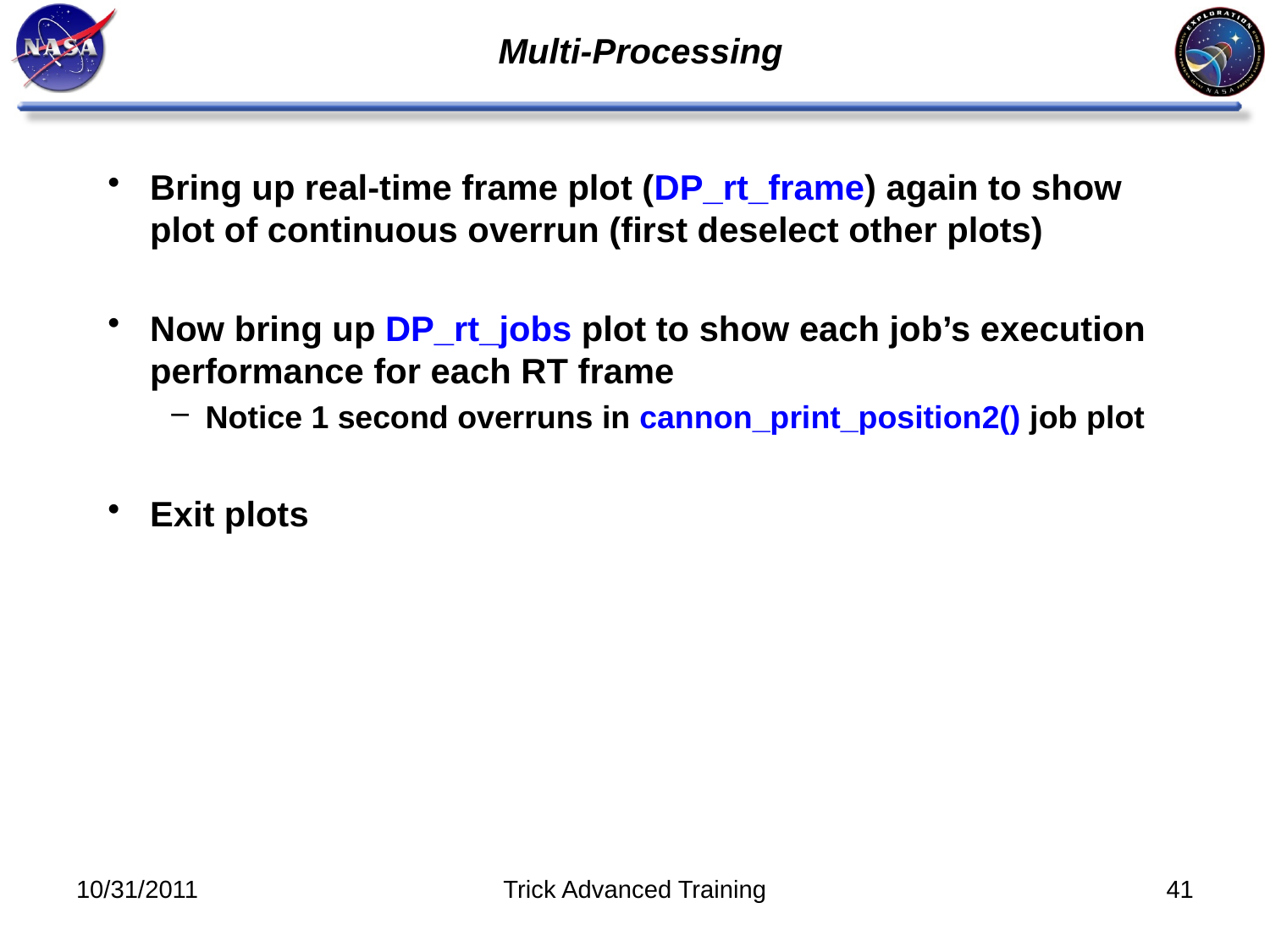

Multi-Processing
# Bring up real-time frame plot (DP_rt_frame) again to show plot of continuous overrun (first deselect other plots)

Now bring up DP_rt_jobs plot to show each job’s execution performance for each RT frame
Notice 1 second overruns in cannon_print_position2() job plot

Exit plots

10/31/2011
Trick Advanced Training
41